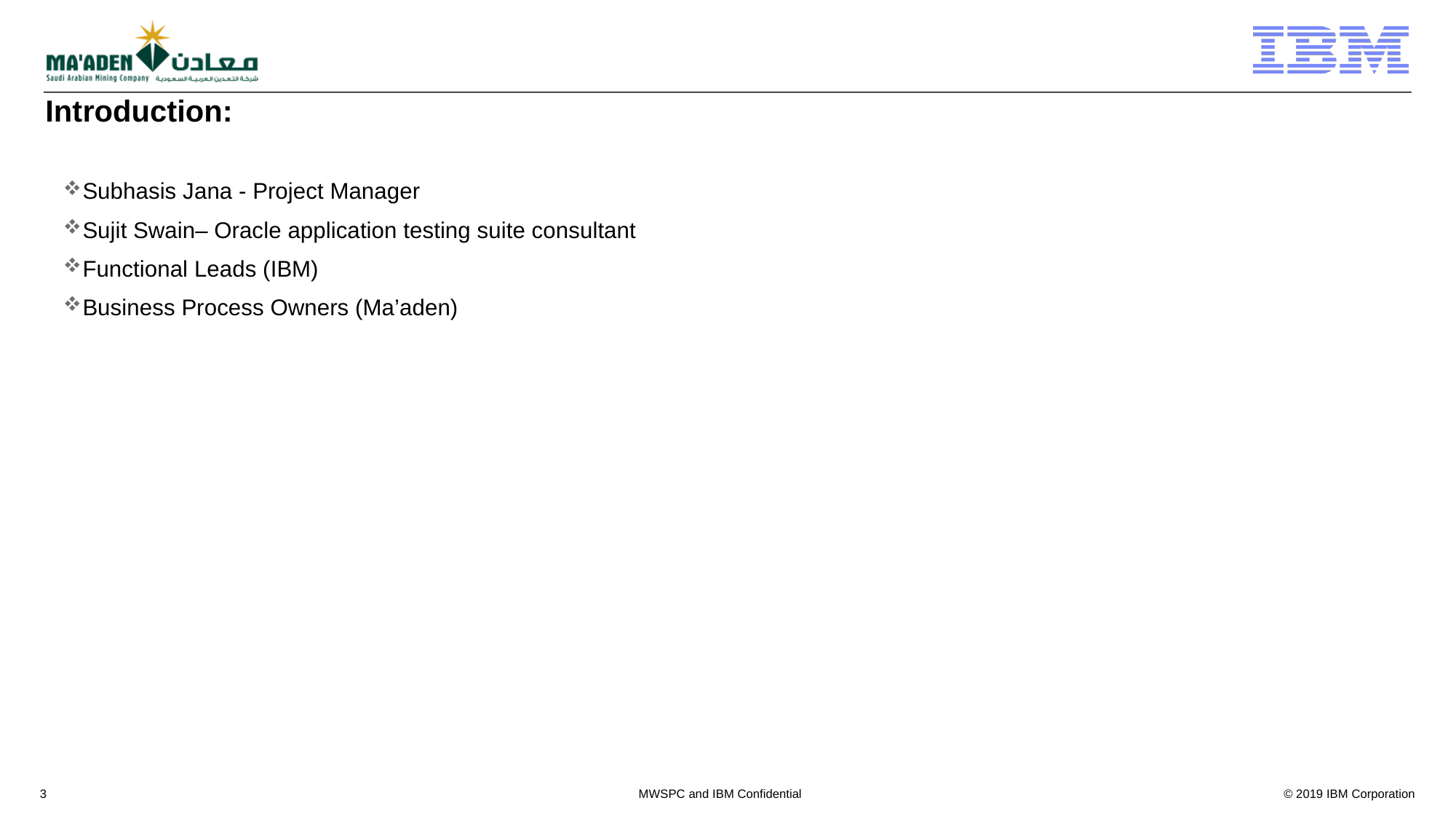

# Introduction:
Subhasis Jana - Project Manager
Sujit Swain– Oracle application testing suite consultant
Functional Leads (IBM)
Business Process Owners (Ma’aden)